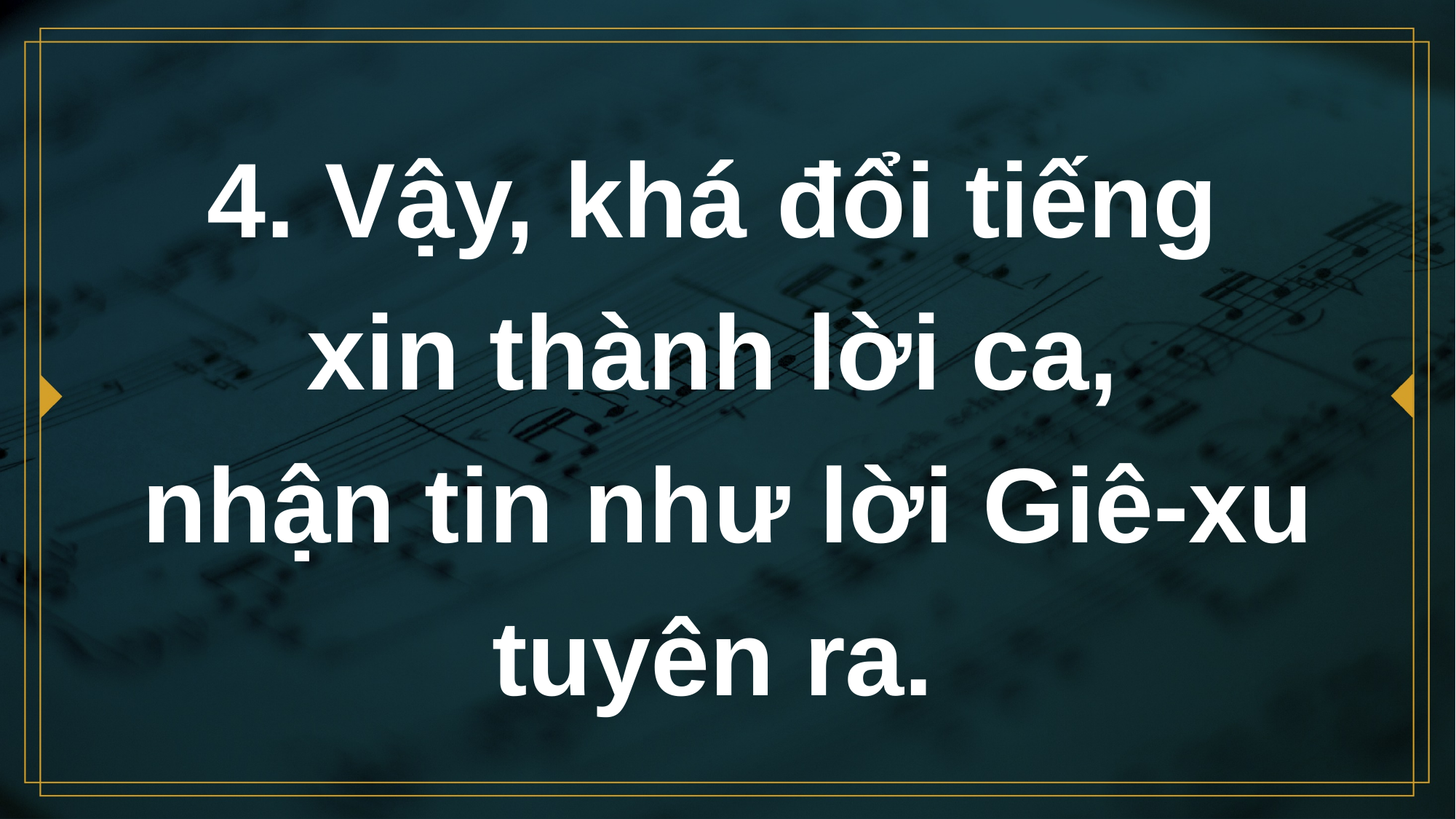

# 4. Vậy, khá đổi tiếng xin thành lời ca,
nhận tin như lời Giê-xu tuyên ra.